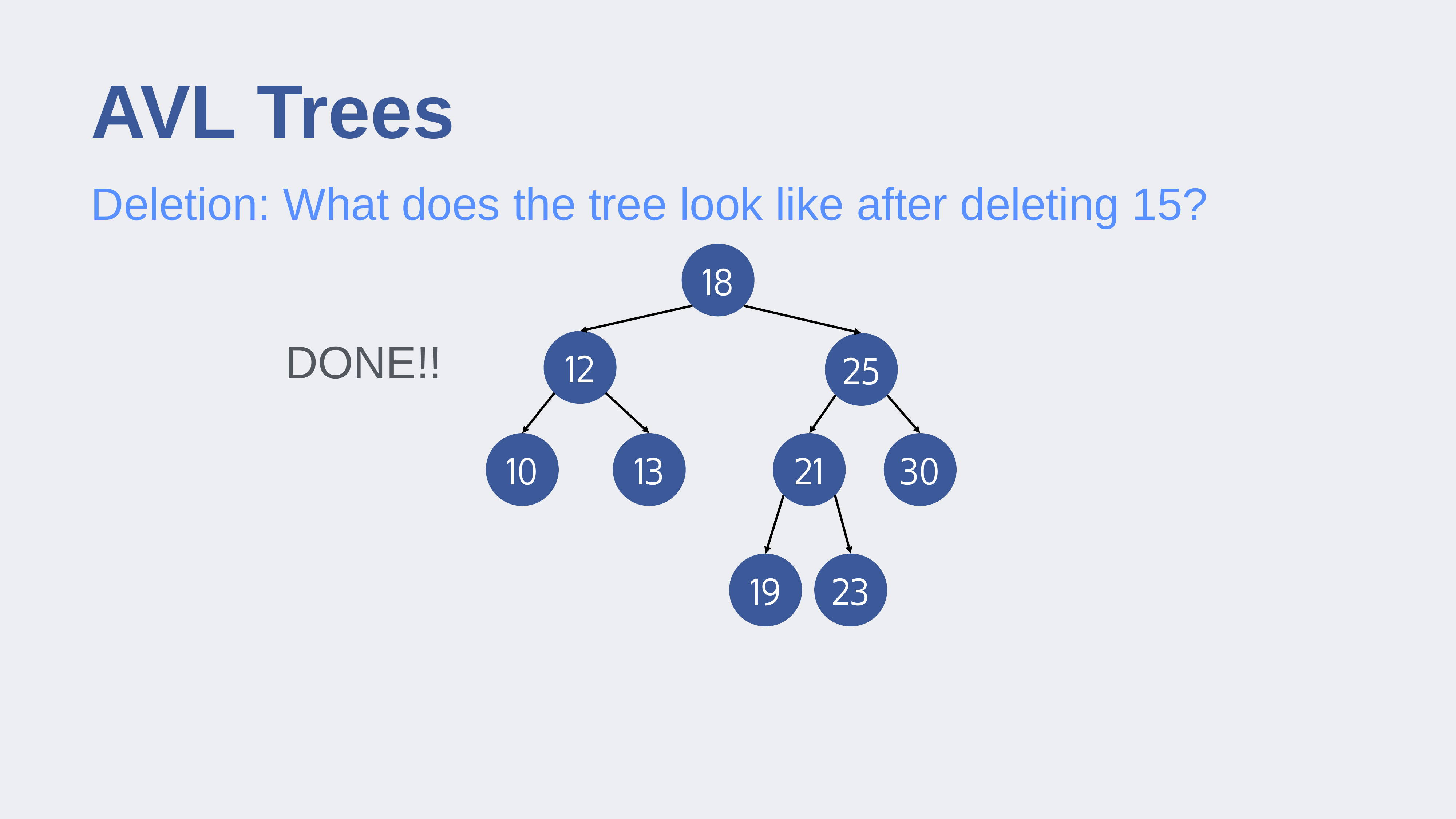

# AVL Trees
Deletion: What does the tree look like after deleting 15?
18
DONE!!
12
25
10
13
21
30
19
23